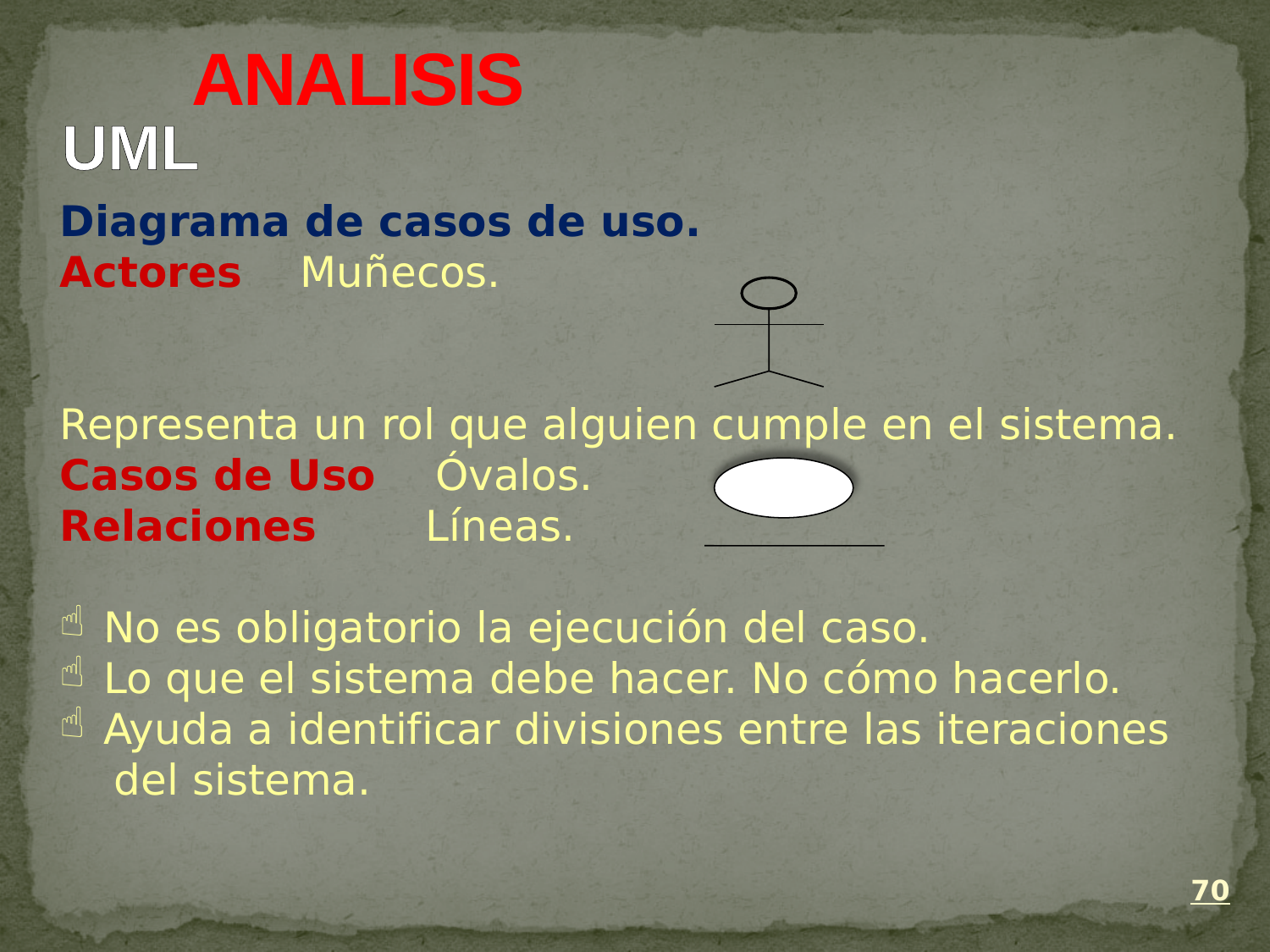

ANALISIS
UML
Diagrama de casos de uso.
Actores    Muñecos.

Representa un rol que alguien cumple en el sistema.
Casos de Uso    Óvalos.
Relaciones        Líneas.

 No es obligatorio la ejecución del caso.
 Lo que el sistema debe hacer. No cómo hacerlo.
 Ayuda a identificar divisiones entre las iteraciones
    del sistema.

70